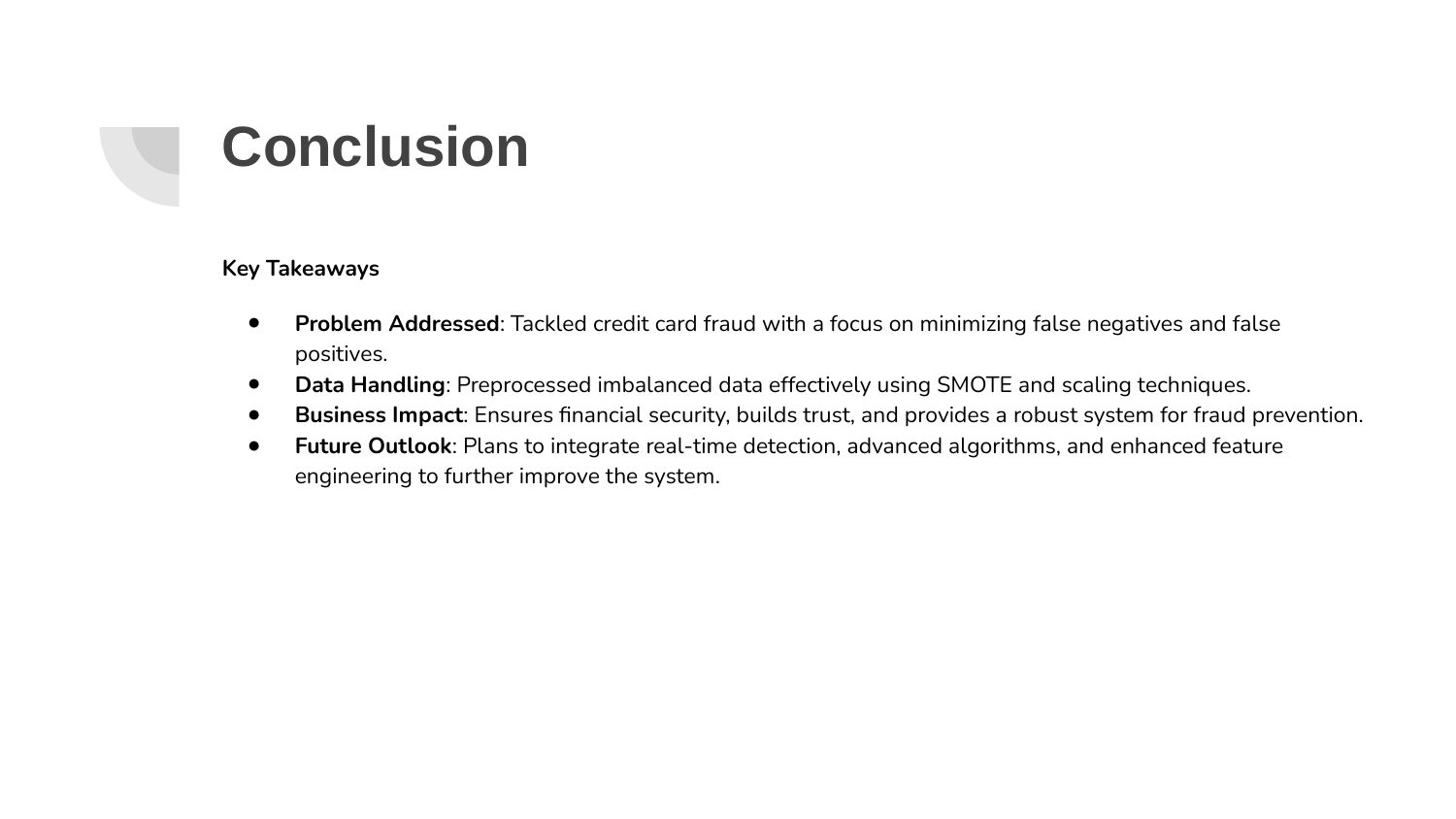

# Conclusion
Key Takeaways
Problem Addressed: Tackled credit card fraud with a focus on minimizing false negatives and false positives.
Data Handling: Preprocessed imbalanced data effectively using SMOTE and scaling techniques.
Business Impact: Ensures financial security, builds trust, and provides a robust system for fraud prevention.
Future Outlook: Plans to integrate real-time detection, advanced algorithms, and enhanced feature engineering to further improve the system.